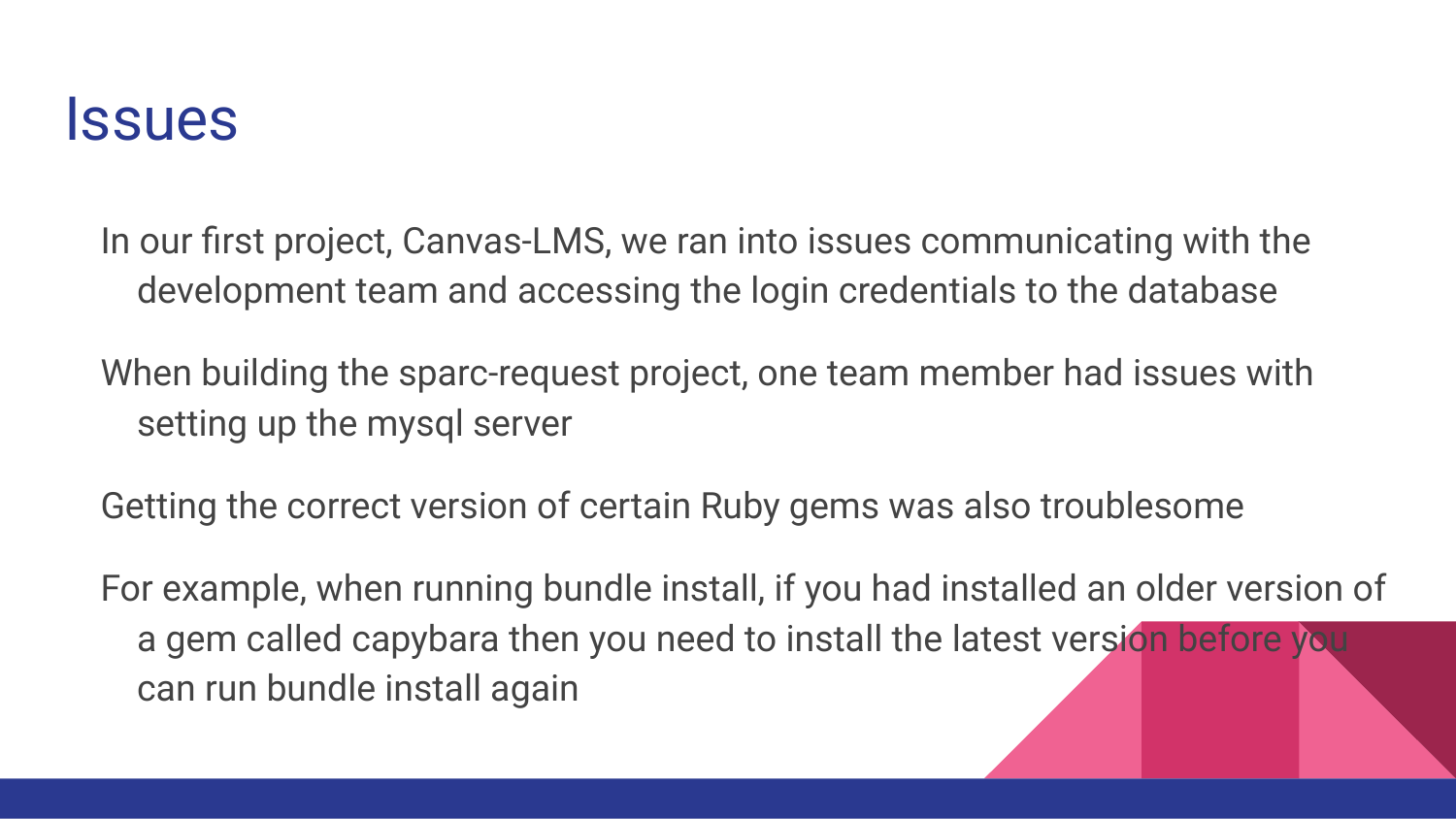

# Issues
In our first project, Canvas-LMS, we ran into issues communicating with the development team and accessing the login credentials to the database
When building the sparc-request project, one team member had issues with setting up the mysql server
Getting the correct version of certain Ruby gems was also troublesome
For example, when running bundle install, if you had installed an older version of a gem called capybara then you need to install the latest version before you can run bundle install again